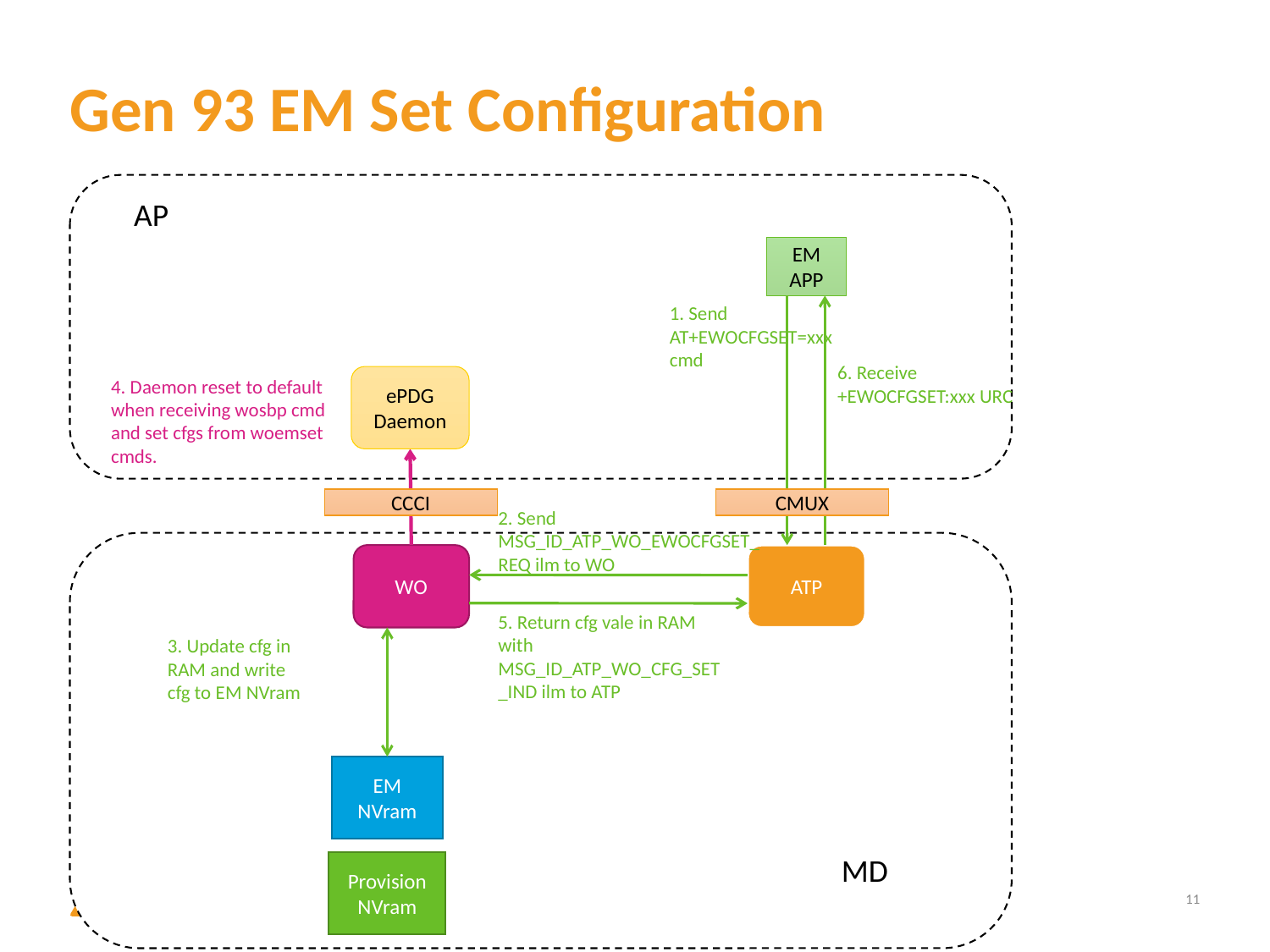

# Gen 93 EM Set Configuration

AP
EM APP
1. Send AT+EWOCFGSET=xxx cmd
6. Receive +EWOCFGSET:xxx URC
ePDG Daemon
4. Daemon reset to default when receiving wosbp cmd and set cfgs from woemset cmds.
CCCI
CMUX
2. Send MSG_ID_ATP_WO_EWOCFGSET_REQ ilm to WO

WO
ATP
5. Return cfg vale in RAM with MSG_ID_ATP_WO_CFG_SET_IND ilm to ATP
3. Update cfg in RAM and write cfg to EM NVram
EM NVram
MD
Provision
NVram
11